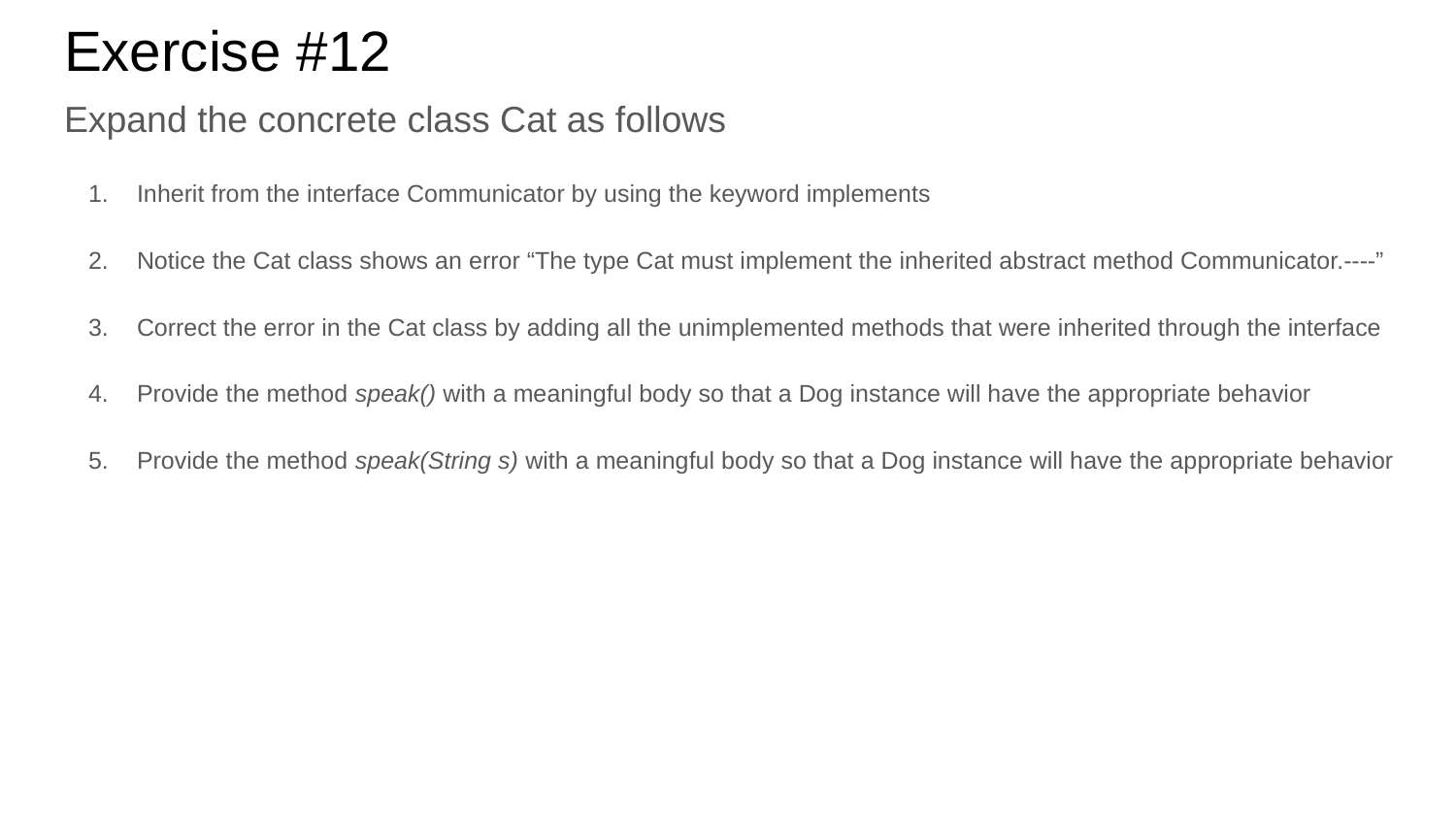

# Exercise #12
Expand the concrete class Cat as follows

Inherit from the interface Communicator by using the keyword implements

Notice the Cat class shows an error “The type Cat must implement the inherited abstract method Communicator.----”

Correct the error in the Cat class by adding all the unimplemented methods that were inherited through the interface

Provide the method speak() with a meaningful body so that a Dog instance will have the appropriate behavior

Provide the method speak(String s) with a meaningful body so that a Dog instance will have the appropriate behavior